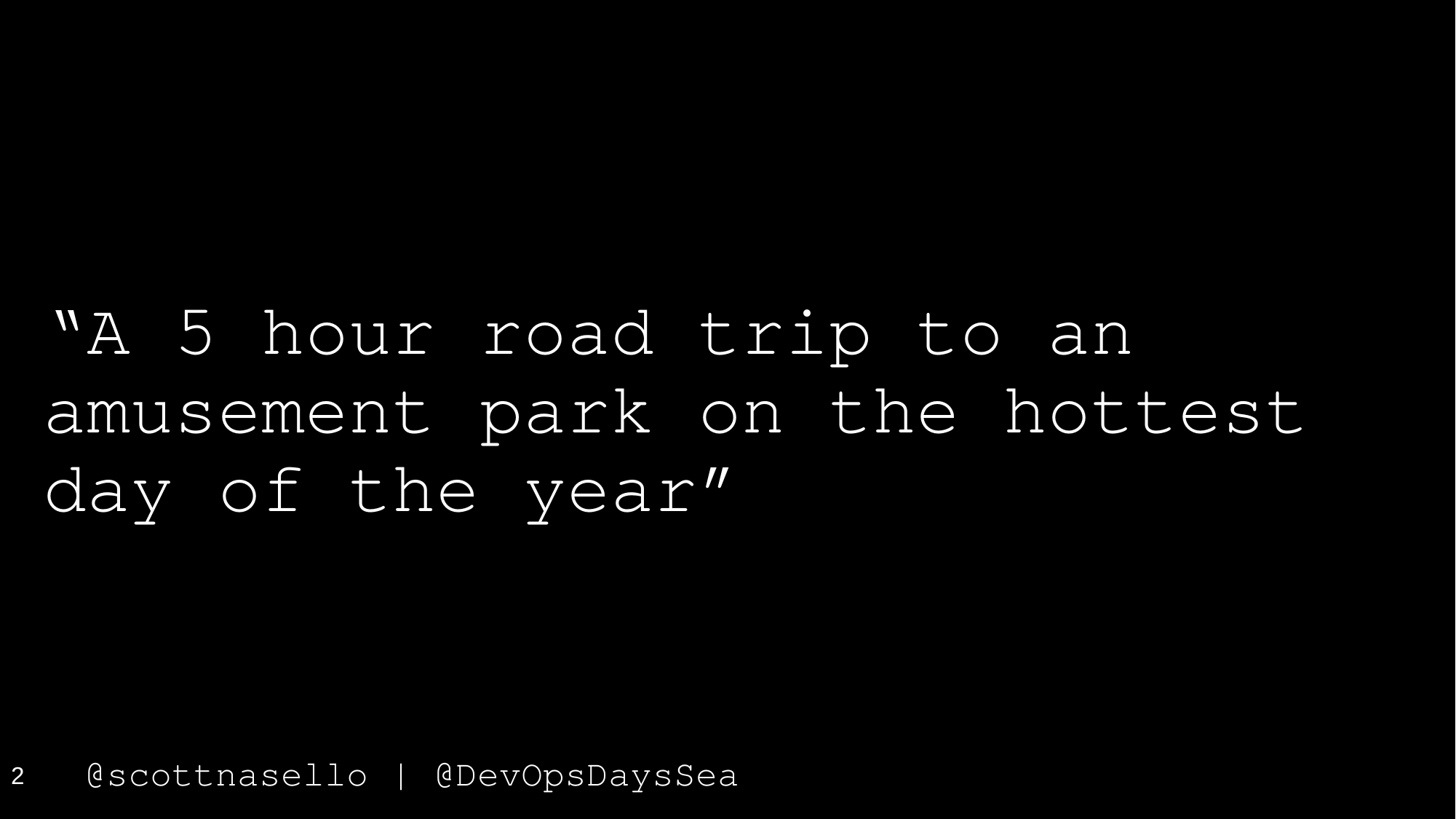

“A 5 hour road trip to an amusement park on the hottest day of the year”
2